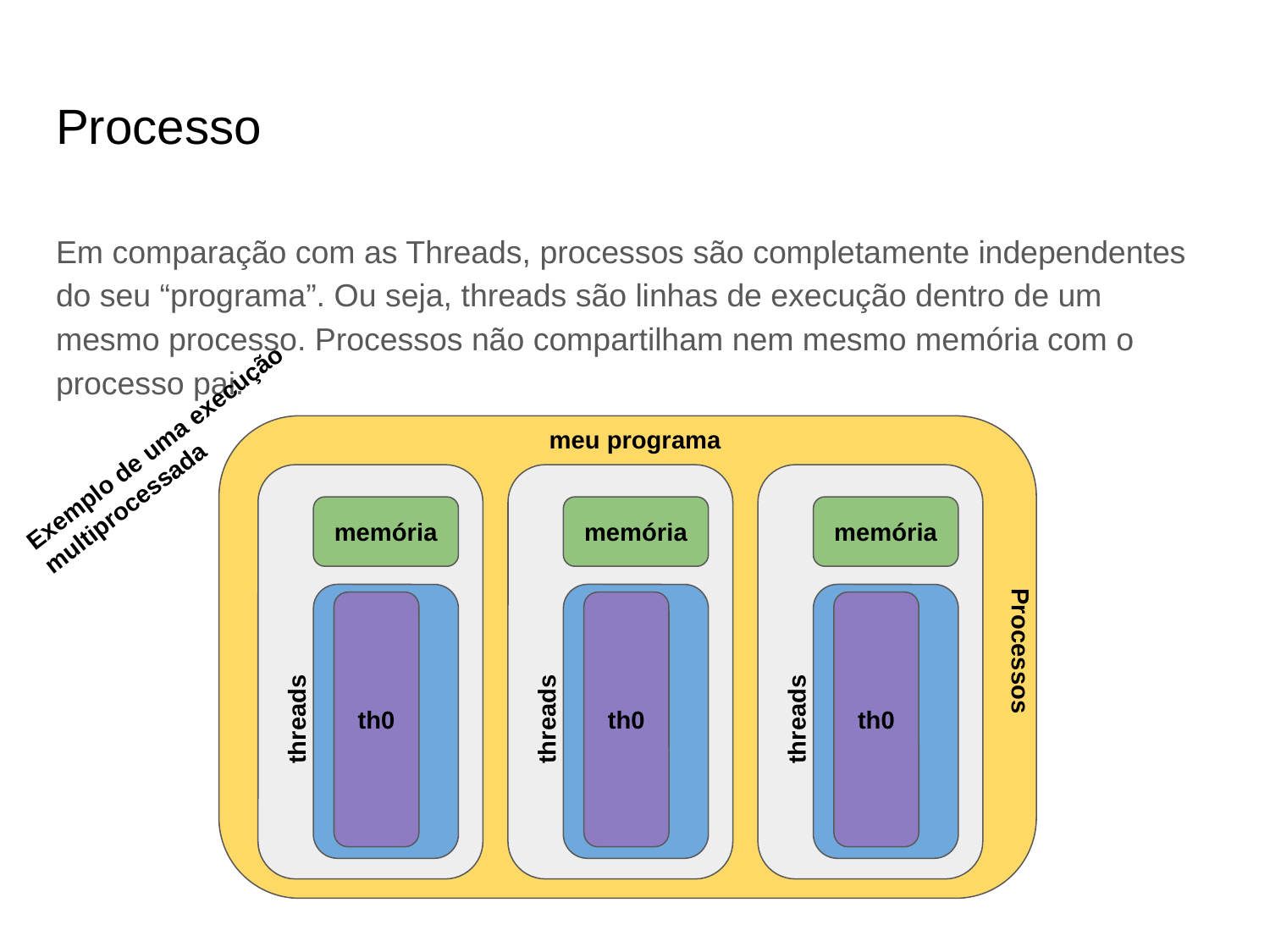

# Processo
Em comparação com as Threads, processos são completamente independentes do seu “programa”. Ou seja, threads são linhas de execução dentro de um mesmo processo. Processos não compartilham nem mesmo memória com o processo pai.
Exemplo de uma execução multiprocessada
meu programa

memória
memória
memória

th0
th0
th0
Processos
threads
threads
threads